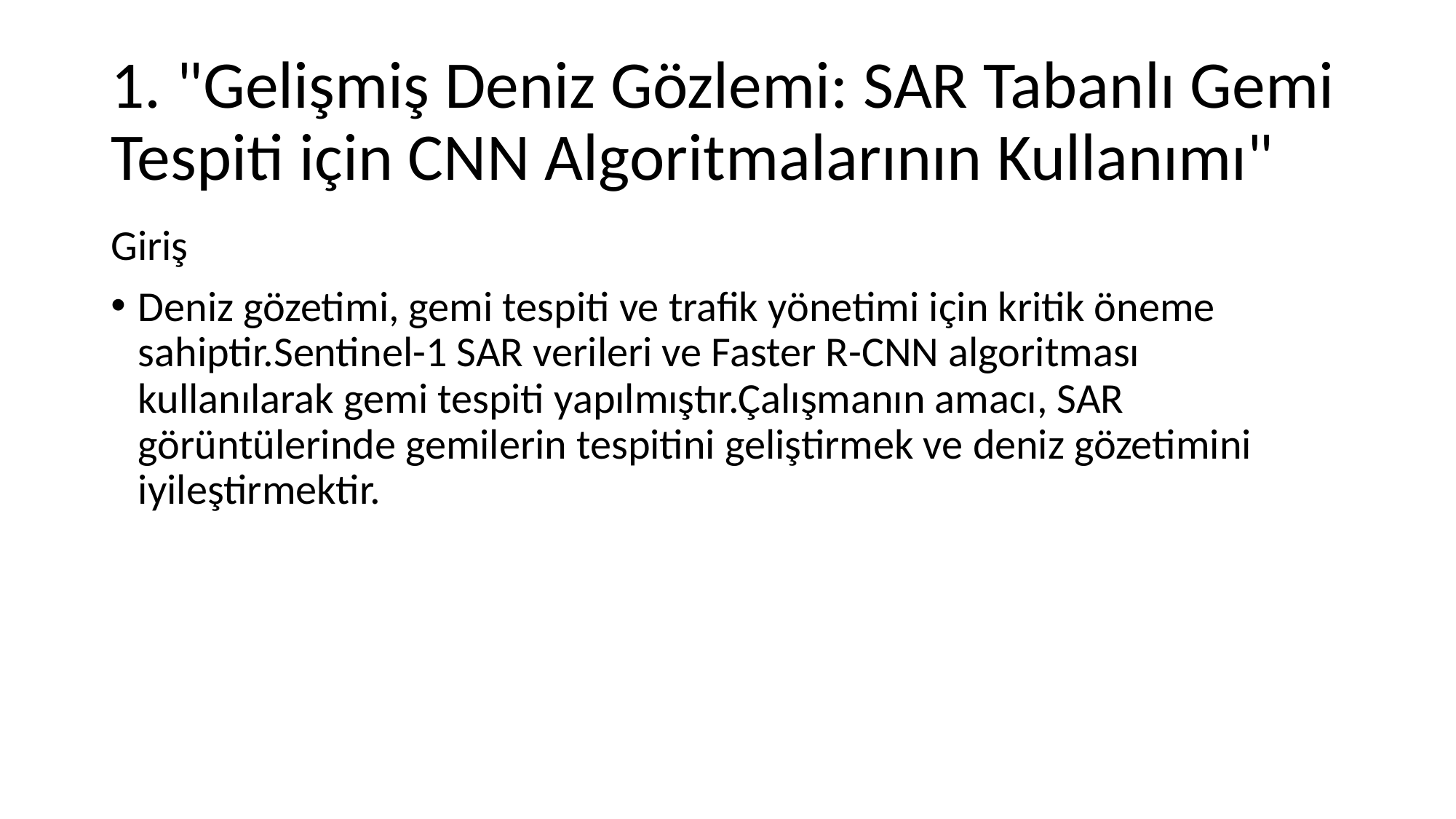

# 1. "Gelişmiş Deniz Gözlemi: SAR Tabanlı Gemi Tespiti için CNN Algoritmalarının Kullanımı"
Giriş
Deniz gözetimi, gemi tespiti ve trafik yönetimi için kritik öneme sahiptir.Sentinel-1 SAR verileri ve Faster R-CNN algoritması kullanılarak gemi tespiti yapılmıştır.Çalışmanın amacı, SAR görüntülerinde gemilerin tespitini geliştirmek ve deniz gözetimini iyileştirmektir.